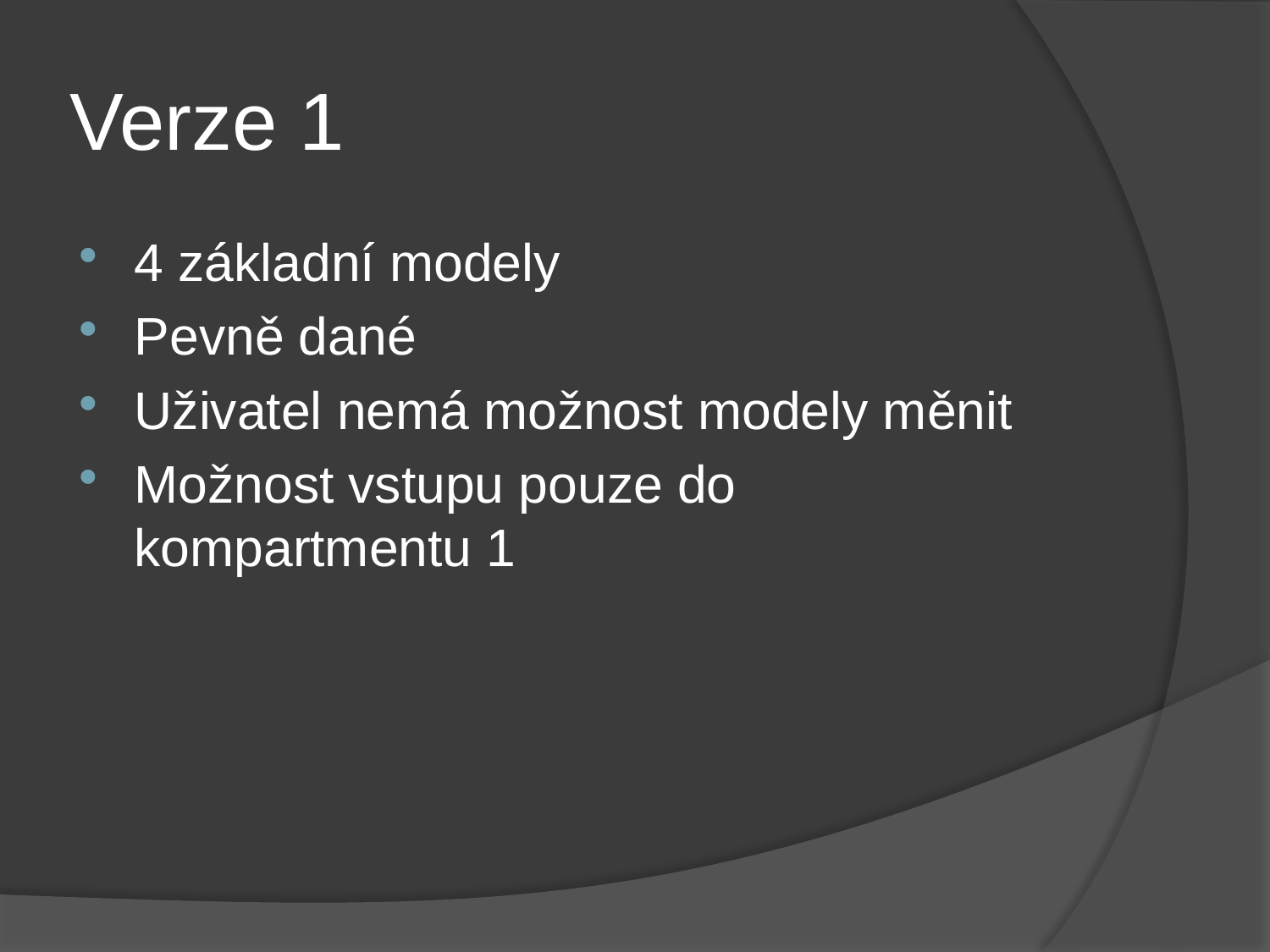

# Verze 1
4 základní modely
Pevně dané
Uživatel nemá možnost modely měnit
Možnost vstupu pouze do kompartmentu 1